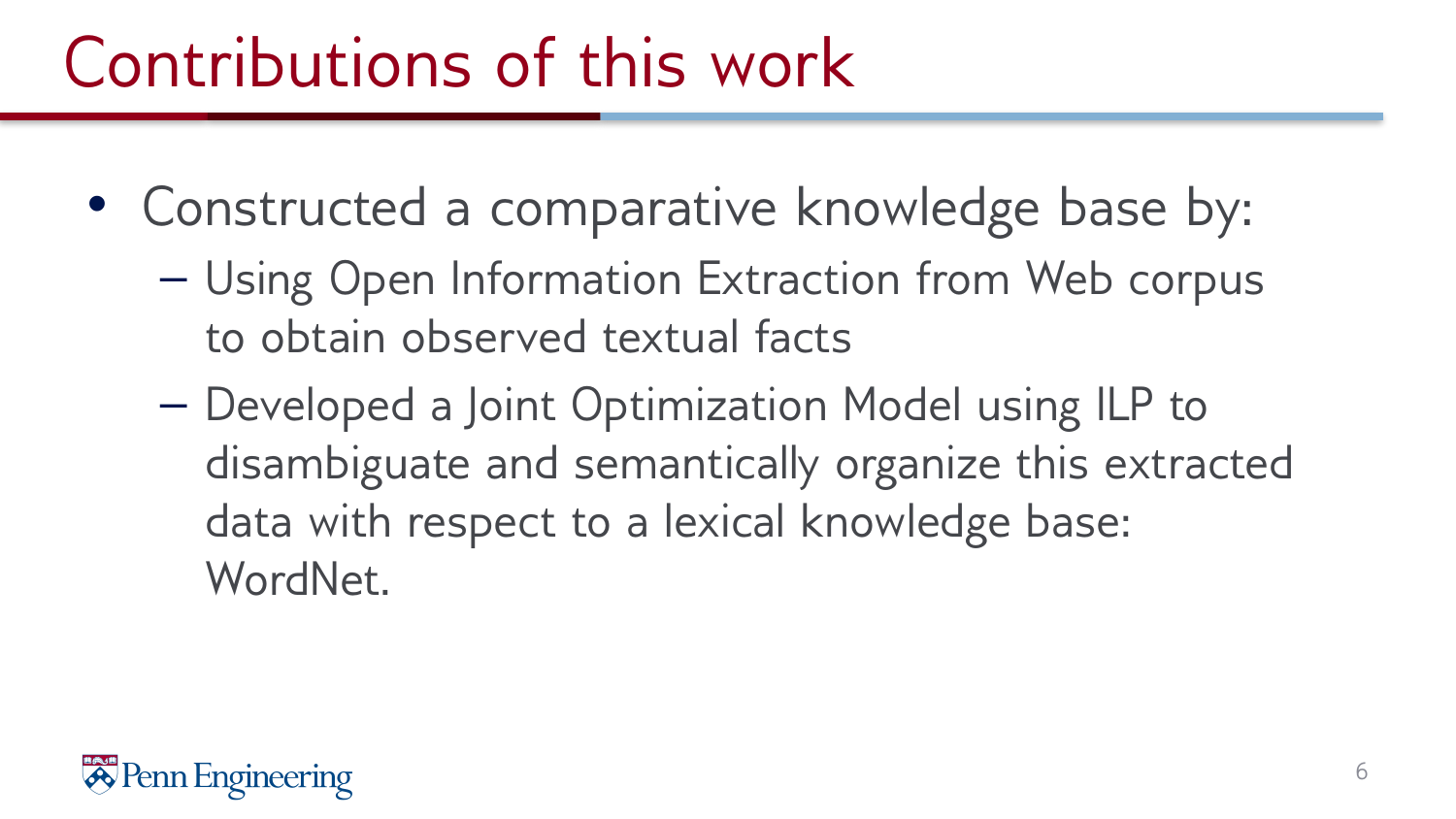

# Contributions of this work
Constructed a comparative knowledge base by:
Using Open Information Extraction from Web corpus to obtain observed textual facts
Developed a Joint Optimization Model using ILP to disambiguate and semantically organize this extracted data with respect to a lexical knowledge base: WordNet.
6